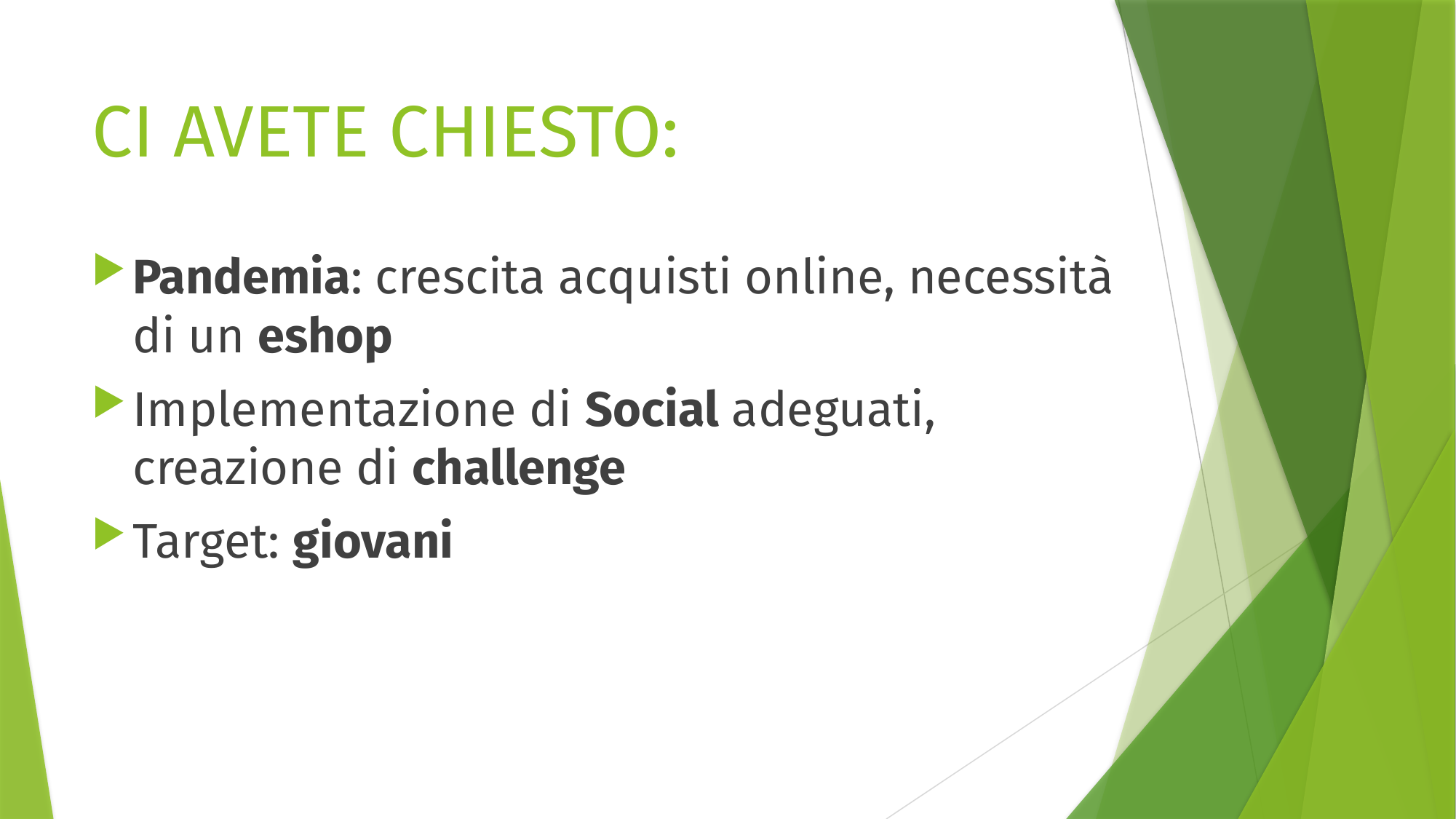

# CI AVETE CHIESTO:
Pandemia: crescita acquisti online, necessità di un eshop
Implementazione di Social adeguati, creazione di challenge
Target: giovani